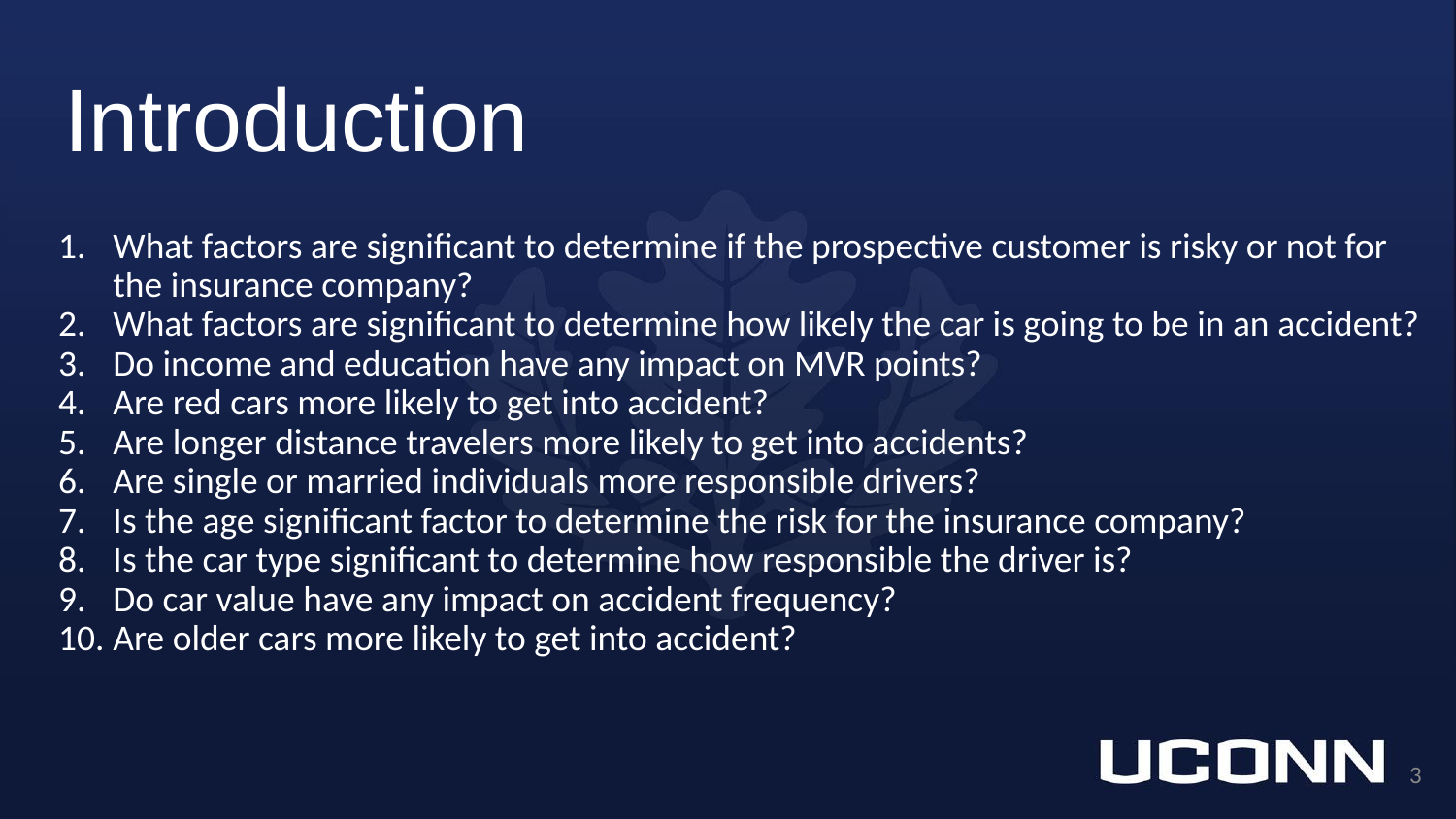

# Introduction
What factors are significant to determine if the prospective customer is risky or not for the insurance company?
What factors are significant to determine how likely the car is going to be in an accident?
Do income and education have any impact on MVR points?
Are red cars more likely to get into accident?
Are longer distance travelers more likely to get into accidents?
Are single or married individuals more responsible drivers?
Is the age significant factor to determine the risk for the insurance company?
Is the car type significant to determine how responsible the driver is?
Do car value have any impact on accident frequency?
Are older cars more likely to get into accident?
3